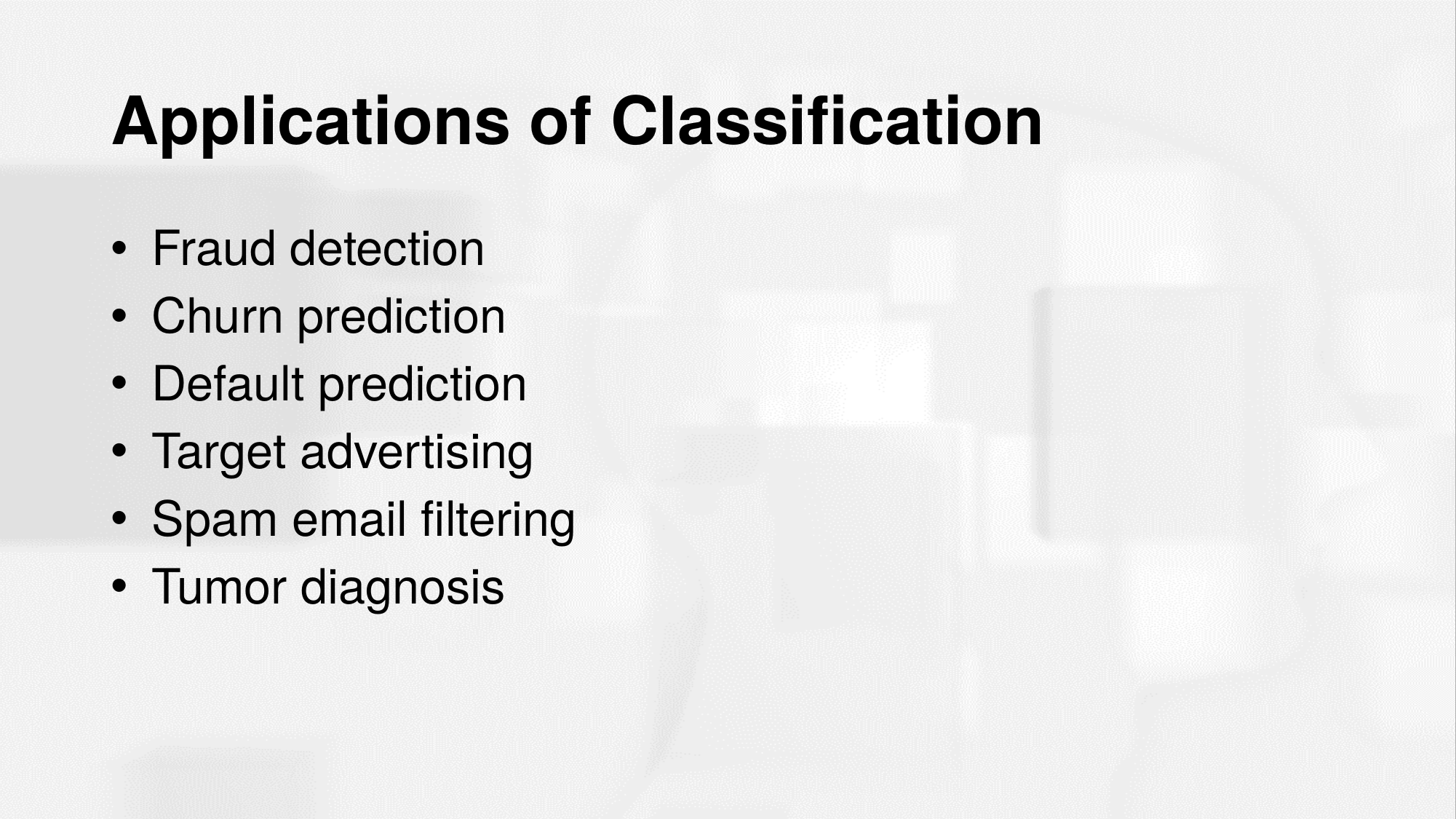

# Applications of Classification
Fraud detection
Churn prediction
Default prediction
Target advertising
Spam email filtering
Tumor diagnosis